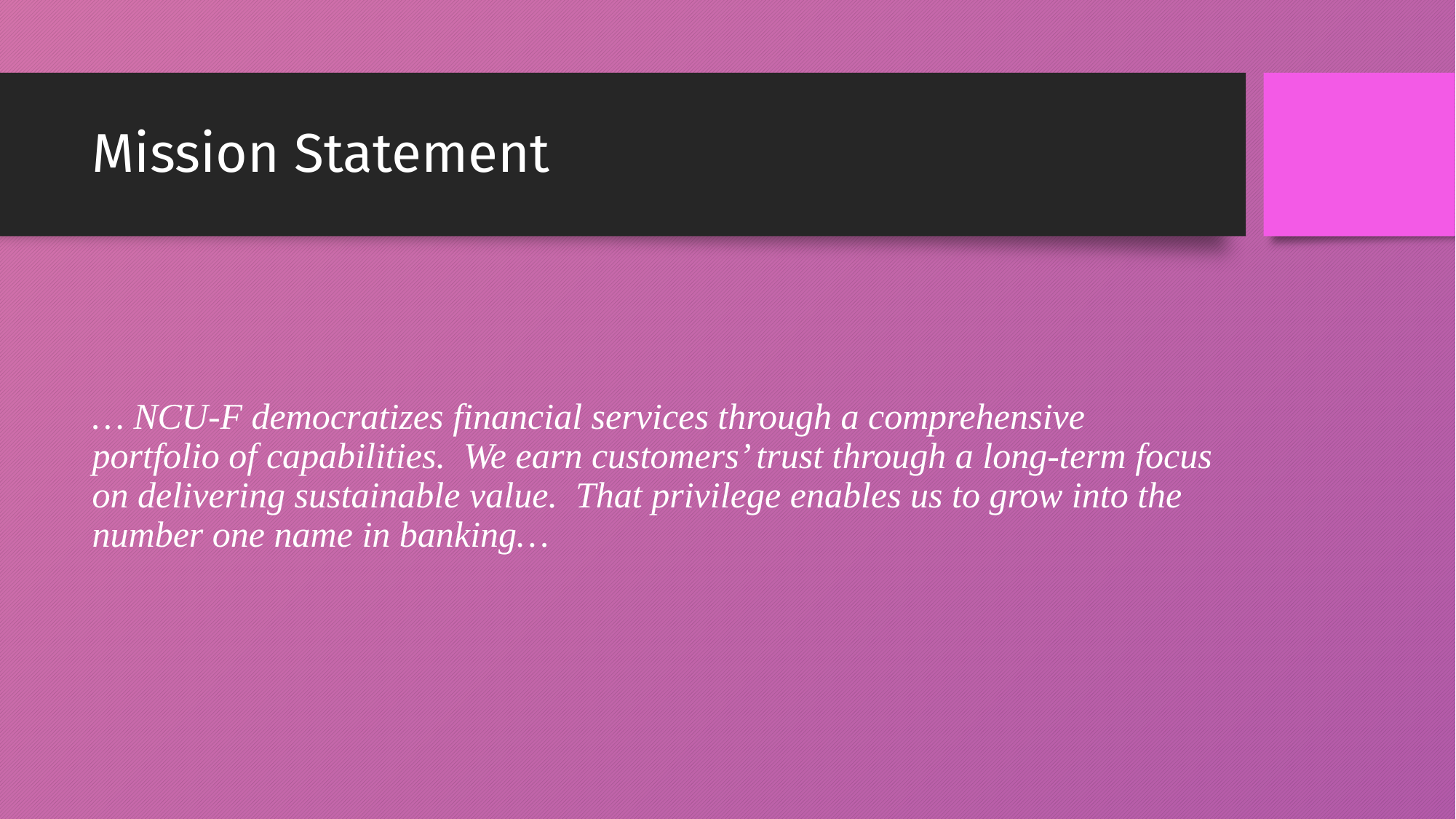

# Mission Statement

… NCU-F democratizes financial services through a comprehensive portfolio of capabilities.  We earn customers’ trust through a long-term focus on delivering sustainable value.  That privilege enables us to grow into the number one name in banking…